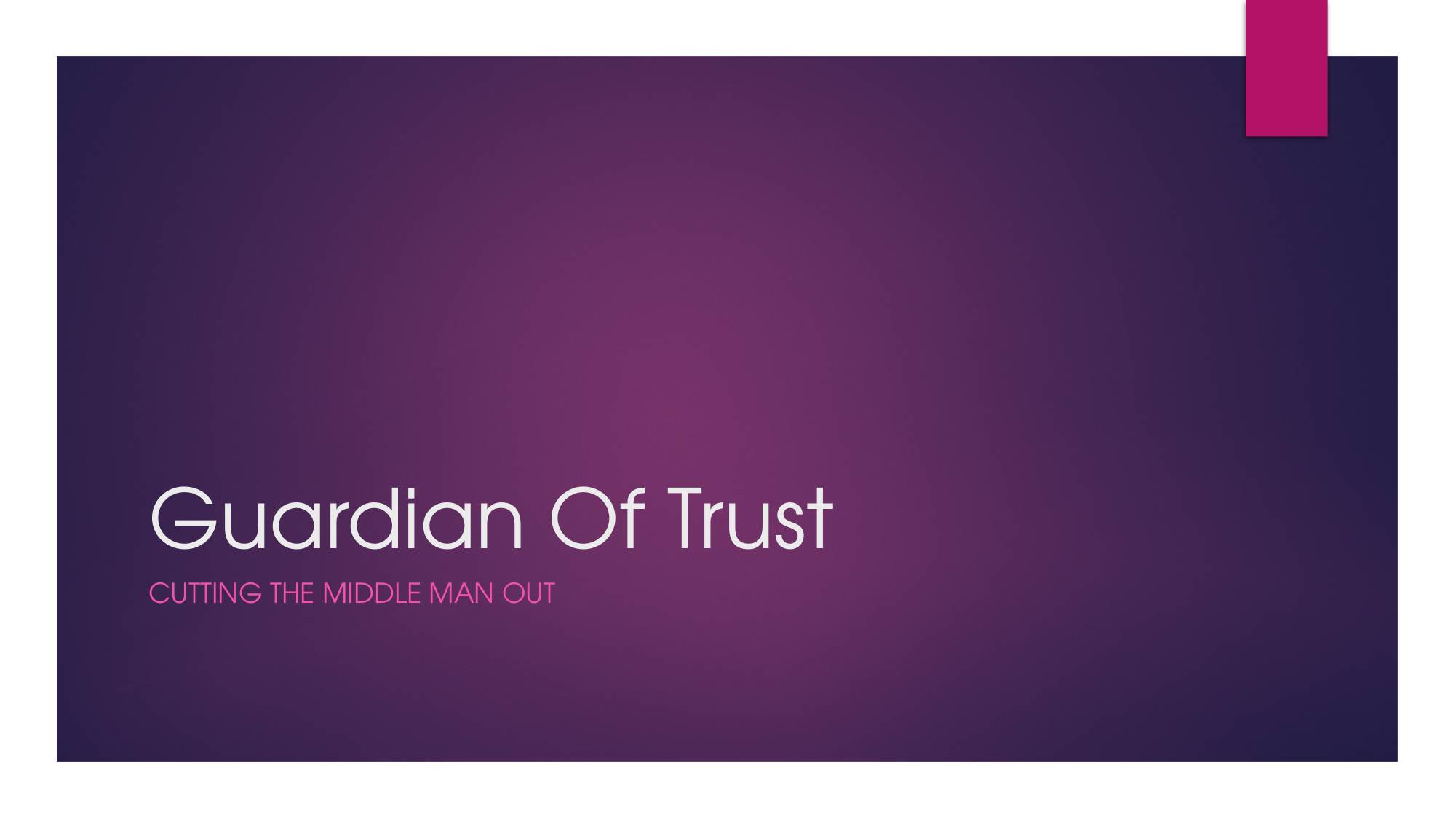

# Guardian Of Trust
Cutting the middle man out